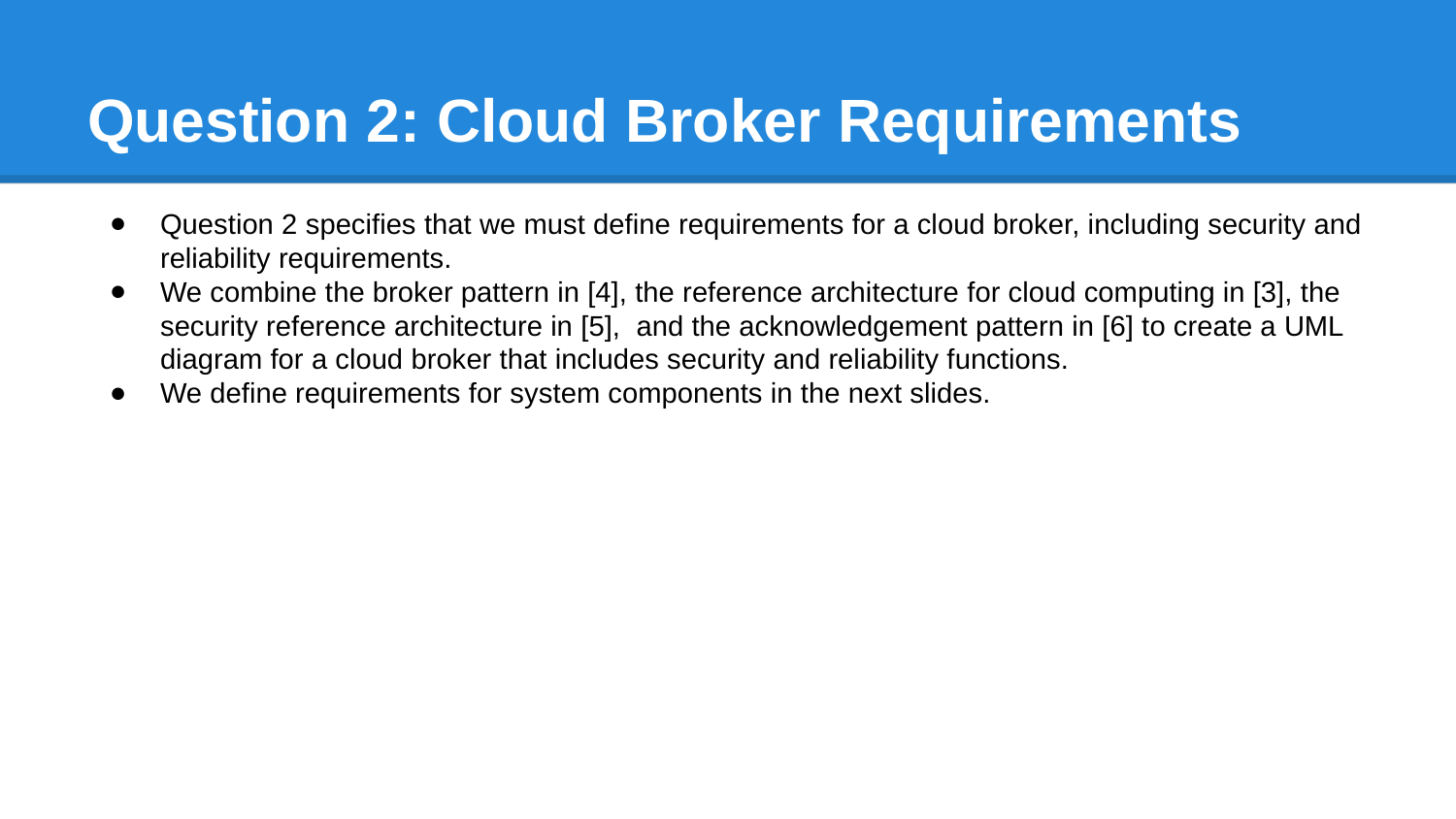

# Question 2: Cloud Broker Requirements
Question 2 specifies that we must define requirements for a cloud broker, including security and reliability requirements.
We combine the broker pattern in [4], the reference architecture for cloud computing in [3], the security reference architecture in [5],  and the acknowledgement pattern in [6] to create a UML diagram for a cloud broker that includes security and reliability functions.
We define requirements for system components in the next slides.